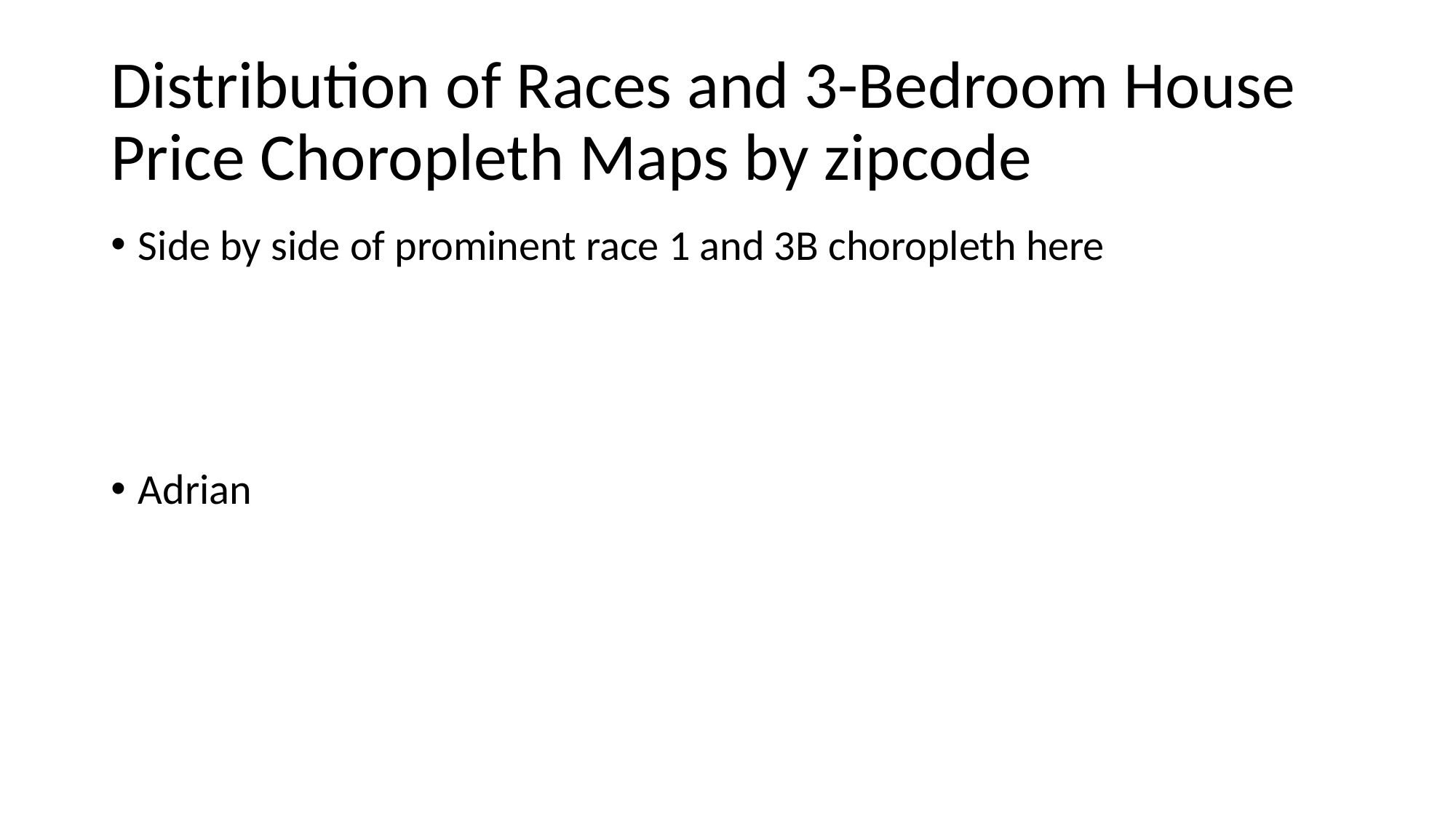

# Distribution of Races and 3-Bedroom House Price Choropleth Maps by zipcode
Side by side of prominent race 1 and 3B choropleth here

Adrian